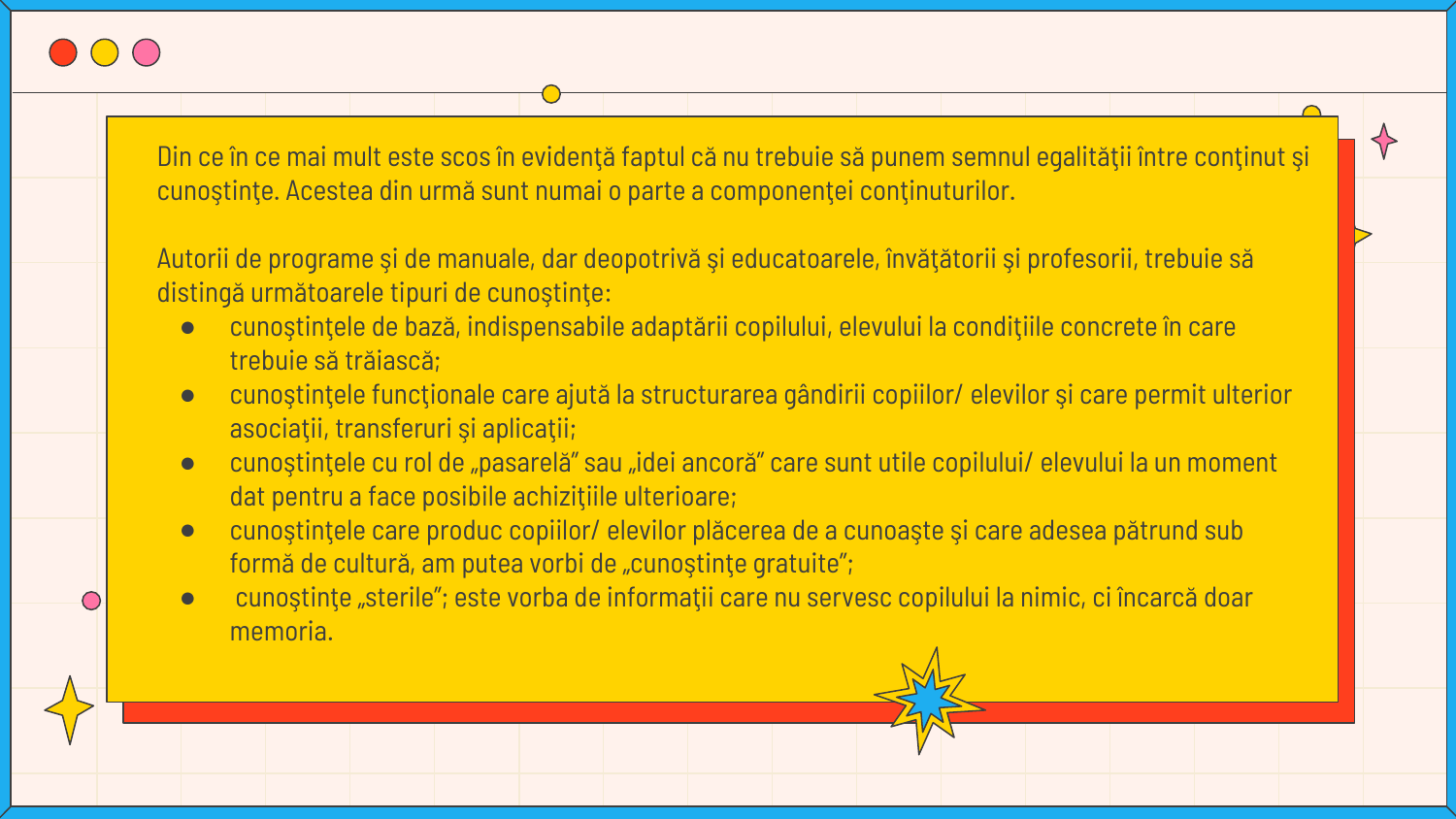

Din ce în ce mai mult este scos în evidenţă faptul că nu trebuie să punem semnul egalităţii între conţinut şi cunoştinţe. Acestea din urmă sunt numai o parte a componenţei conţinuturilor.

Autorii de programe şi de manuale, dar deopotrivă şi educatoarele, învăţătorii şi profesorii, trebuie să distingă următoarele tipuri de cunoştinţe:
cunoştinţele de bază, indispensabile adaptării copilului, elevului la condiţiile concrete în care trebuie să trăiască;
cunoştinţele funcţionale care ajută la structurarea gândirii copiilor/ elevilor şi care permit ulterior asociaţii, transferuri şi aplicaţii;
cunoştinţele cu rol de „pasarelă” sau „idei ancoră” care sunt utile copilului/ elevului la un moment dat pentru a face posibile achiziţiile ulterioare;
cunoştinţele care produc copiilor/ elevilor plăcerea de a cunoaşte şi care adesea pătrund sub formă de cultură, am putea vorbi de „cunoştinţe gratuite”;
 cunoştinţe „sterile”; este vorba de informaţii care nu servesc copilului la nimic, ci încarcă doar memoria.